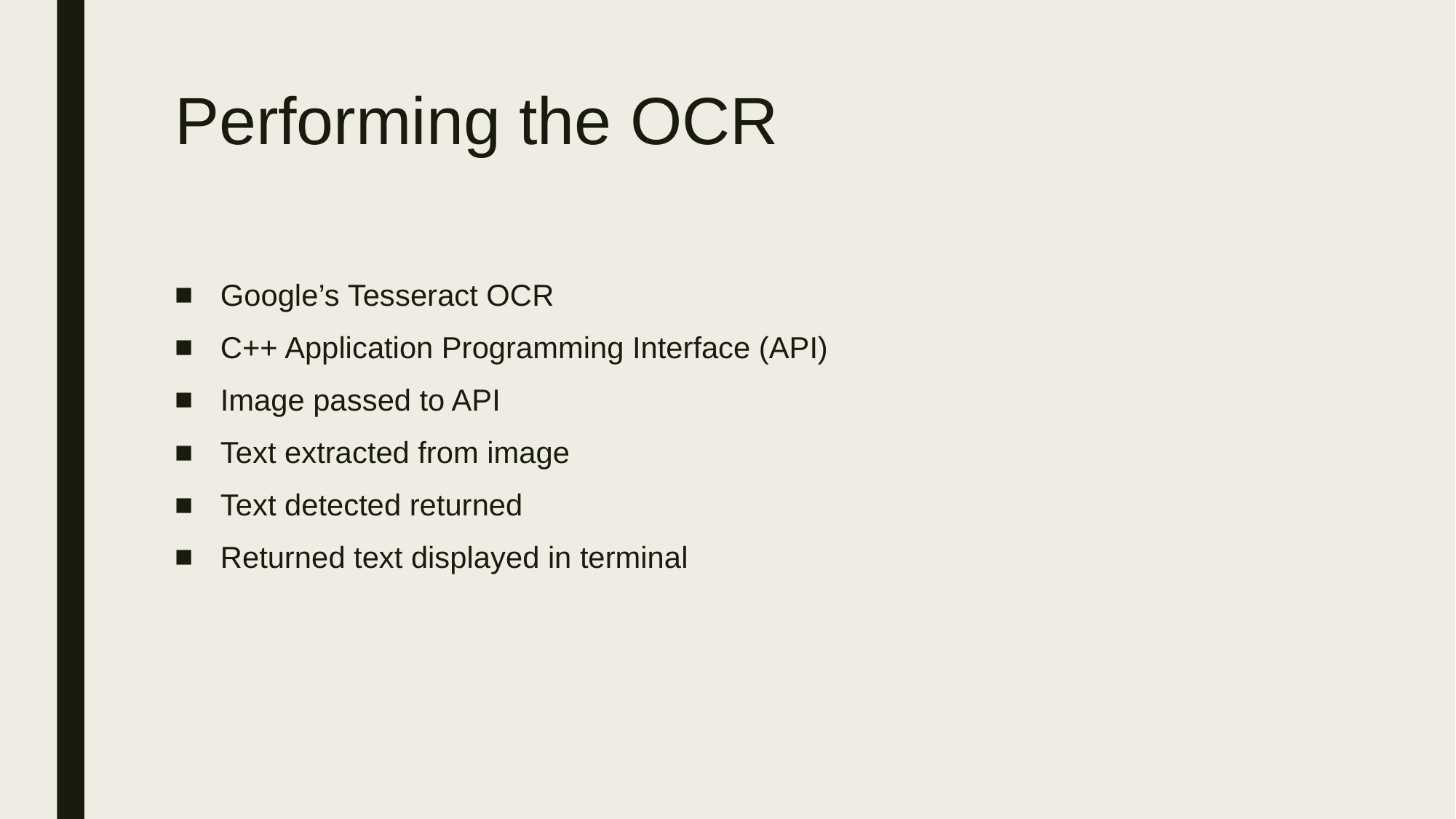

# Performing the OCR
Google’s Tesseract OCR
C++ Application Programming Interface (API)
Image passed to API
Text extracted from image
Text detected returned
Returned text displayed in terminal